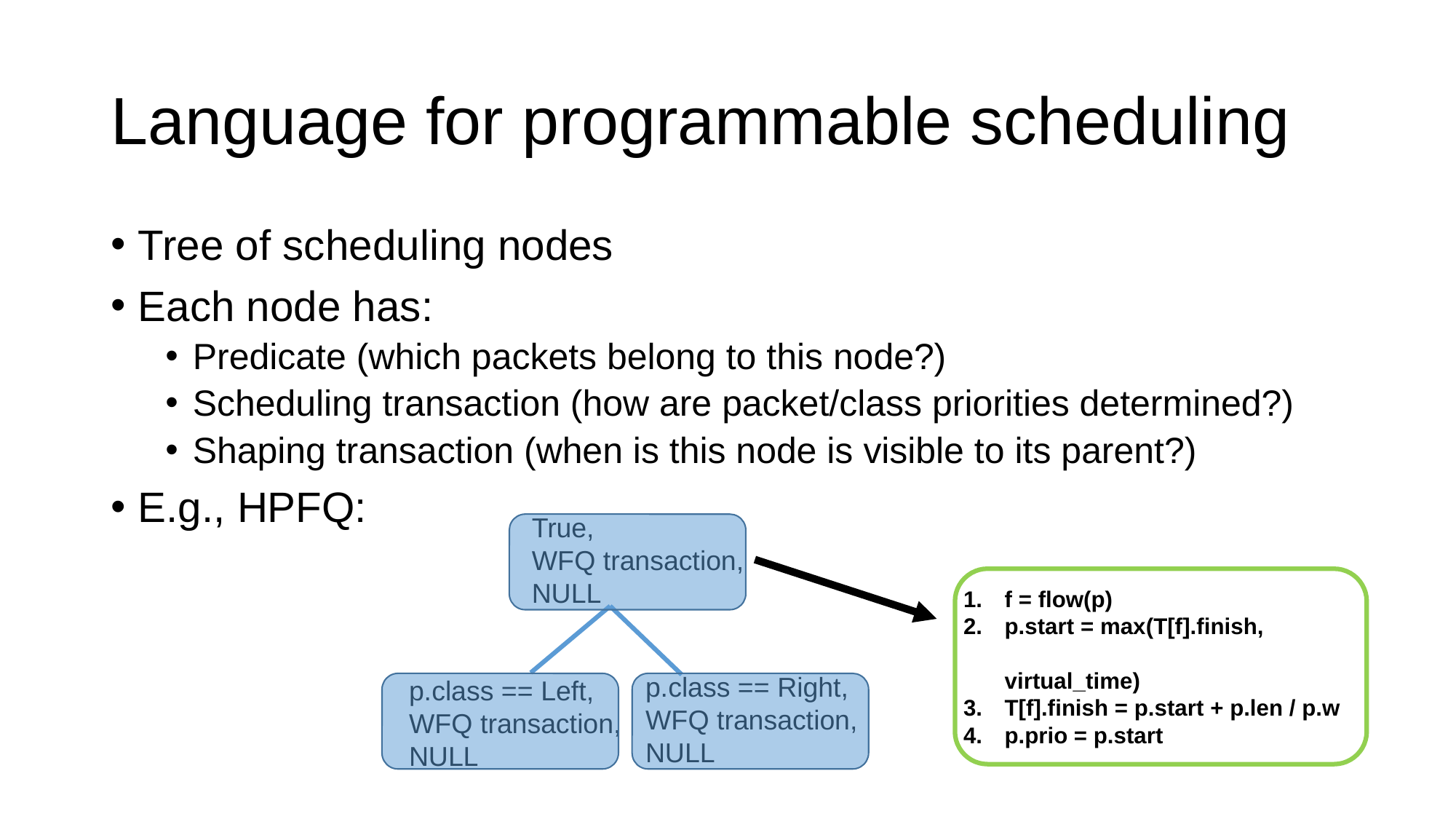

# Language for programmable scheduling
Tree of scheduling nodes
Each node has:
Predicate (which packets belong to this node?)
Scheduling transaction (how are packet/class priorities determined?)
Shaping transaction (when is this node is visible to its parent?)
E.g., HPFQ:

True,
WFQ transaction,
NULL

f = flow(p)
p.start = max(T[f].finish,                	                       virtual_time)
T[f].finish = p.start + p.len / p.w
p.prio = p.start
p.class == Right,
WFQ transaction,
NULL
p.class == Left,
WFQ transaction,
NULL